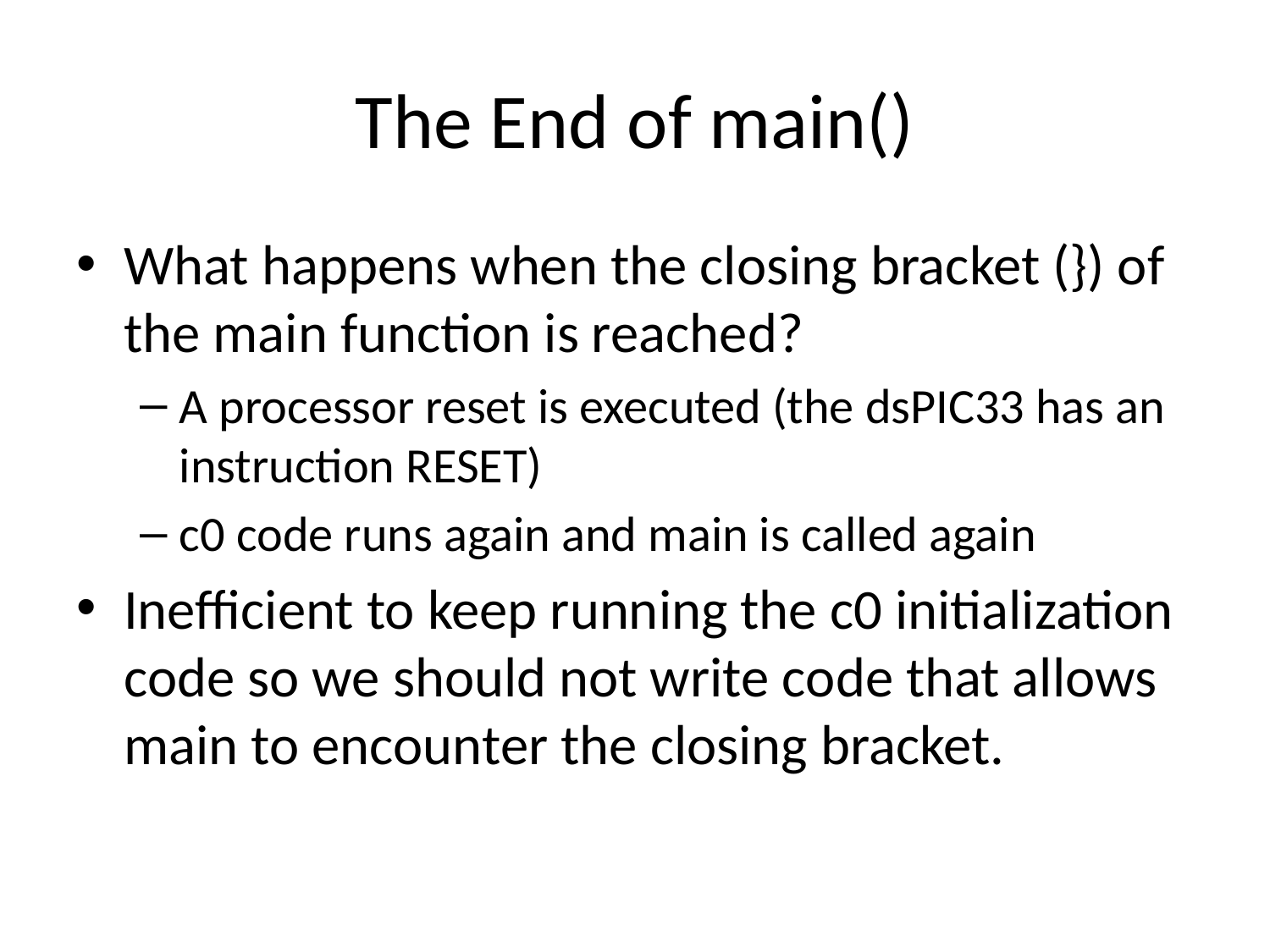

# The End of main()
What happens when the closing bracket (}) of the main function is reached?
A processor reset is executed (the dsPIC33 has an instruction RESET)
c0 code runs again and main is called again
Inefficient to keep running the c0 initialization code so we should not write code that allows main to encounter the closing bracket.